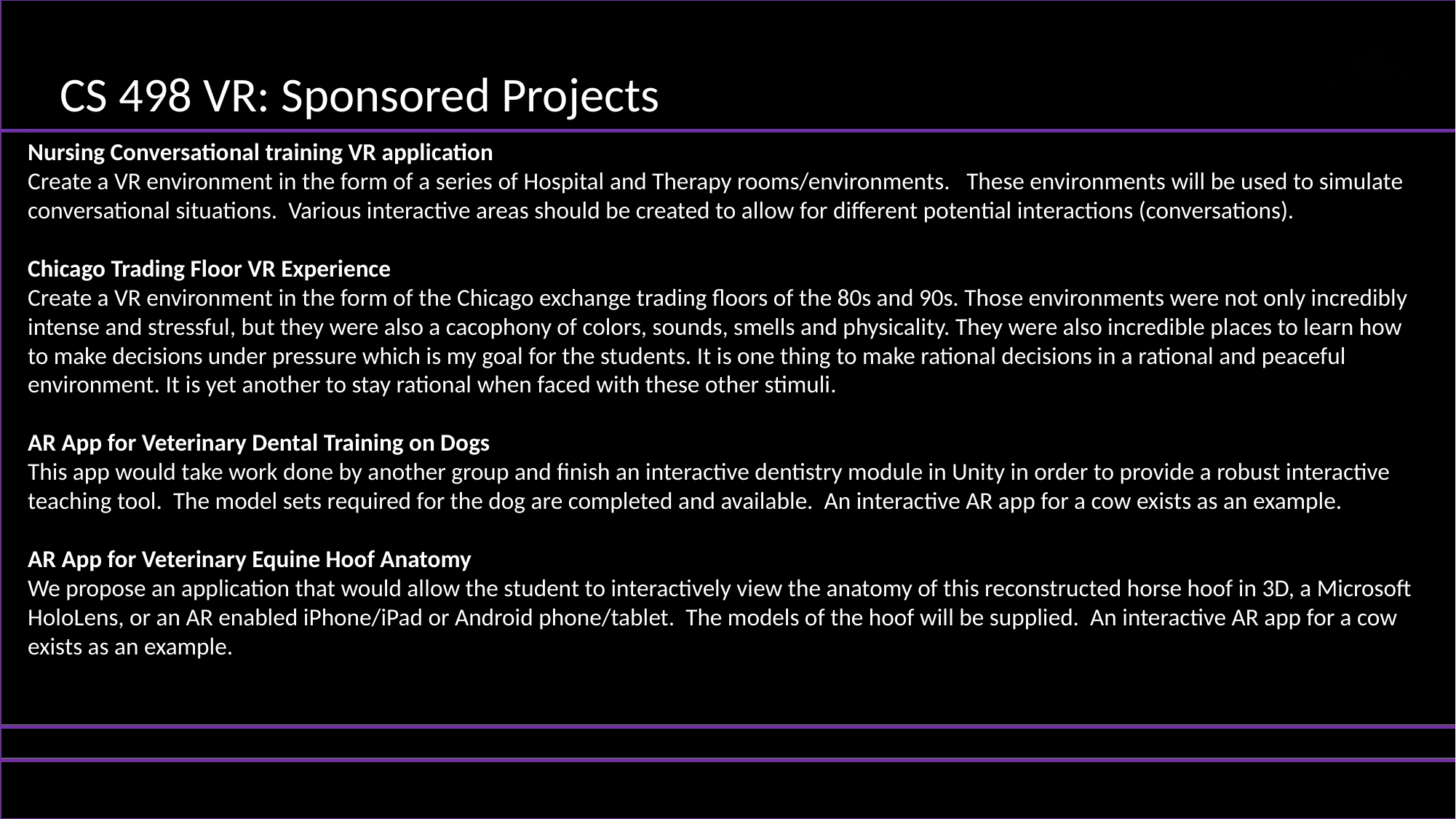

CS 498 VR: Sponsored Projects
Nursing Conversational training VR application
Create a VR environment in the form of a series of Hospital and Therapy rooms/environments.   These environments will be used to simulate conversational situations.  Various interactive areas should be created to allow for different potential interactions (conversations).

Chicago Trading Floor VR Experience
Create a VR environment in the form of the Chicago exchange trading floors of the 80s and 90s. Those environments were not only incredibly intense and stressful, but they were also a cacophony of colors, sounds, smells and physicality. They were also incredible places to learn how to make decisions under pressure which is my goal for the students. It is one thing to make rational decisions in a rational and peaceful environment. It is yet another to stay rational when faced with these other stimuli.

AR App for Veterinary Dental Training on Dogs
This app would take work done by another group and finish an interactive dentistry module in Unity in order to provide a robust interactive teaching tool.  The model sets required for the dog are completed and available.  An interactive AR app for a cow exists as an example.

AR App for Veterinary Equine Hoof Anatomy
We propose an application that would allow the student to interactively view the anatomy of this reconstructed horse hoof in 3D, a Microsoft HoloLens, or an AR enabled iPhone/iPad or Android phone/tablet.  The models of the hoof will be supplied.  An interactive AR app for a cow exists as an example.